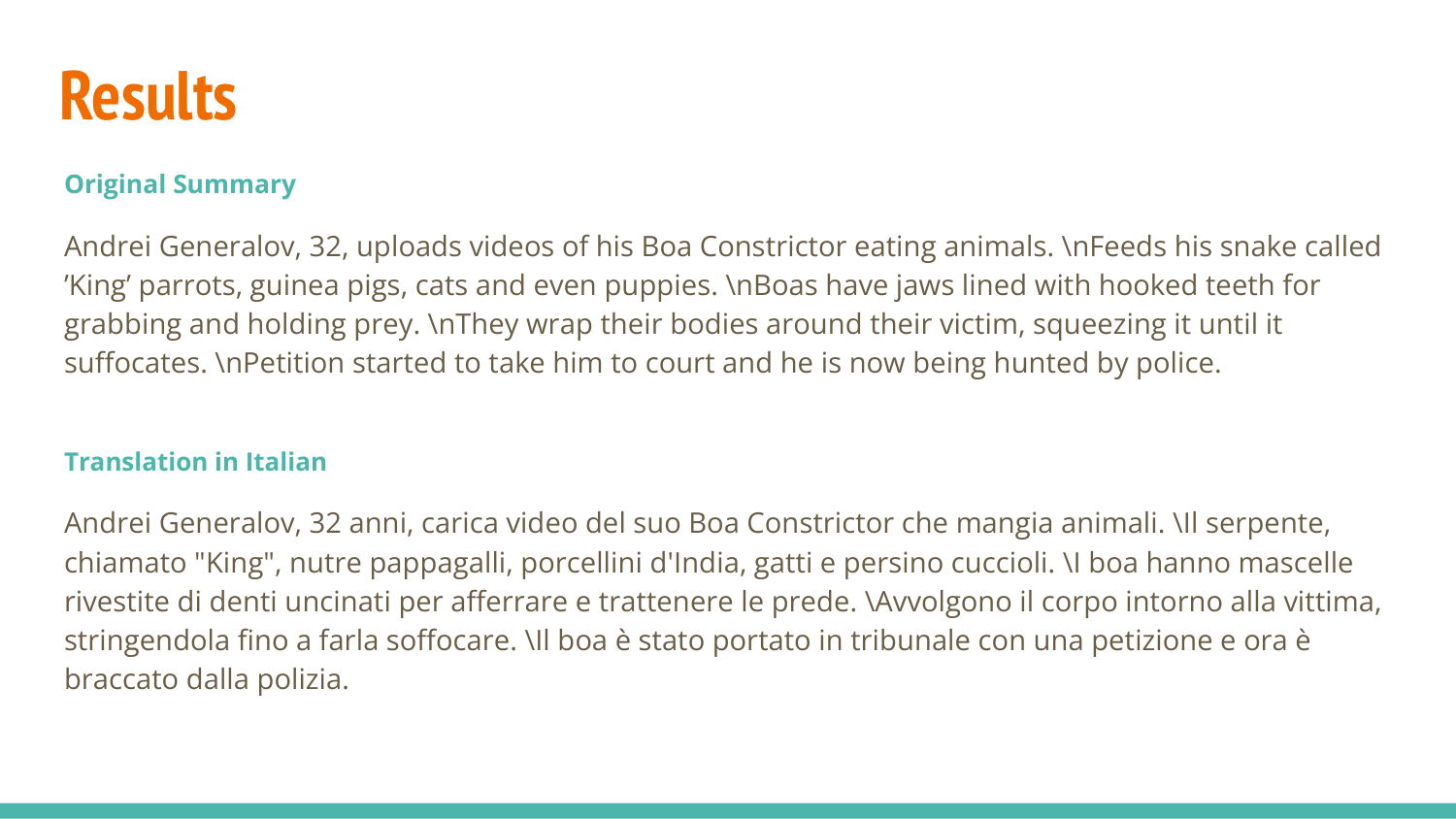

# Results
Original Summary
Andrei Generalov, 32, uploads videos of his Boa Constrictor eating animals. \nFeeds his snake called ’King’ parrots, guinea pigs, cats and even puppies. \nBoas have jaws lined with hooked teeth for grabbing and holding prey. \nThey wrap their bodies around their victim, squeezing it until it suffocates. \nPetition started to take him to court and he is now being hunted by police.

Translation in Italian
Andrei Generalov, 32 anni, carica video del suo Boa Constrictor che mangia animali. \Il serpente, chiamato "King", nutre pappagalli, porcellini d'India, gatti e persino cuccioli. \I boa hanno mascelle rivestite di denti uncinati per afferrare e trattenere le prede. \Avvolgono il corpo intorno alla vittima, stringendola fino a farla soffocare. \Il boa è stato portato in tribunale con una petizione e ora è braccato dalla polizia.